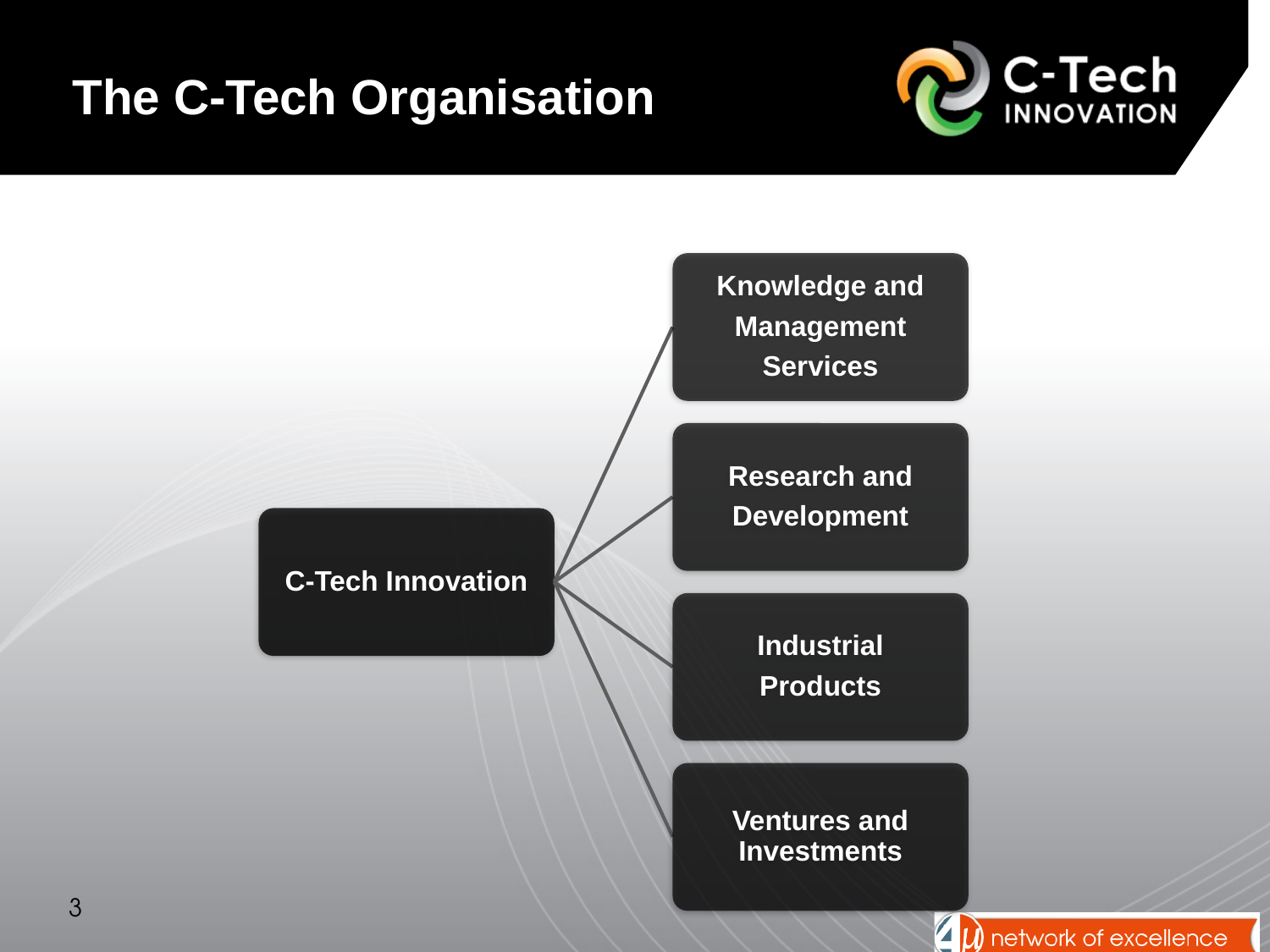

# The C-Tech Organisation
C-Tech Innovation

Knowledge and
Management
Services

Research and
Development

Industrial
Products

Ventures and Investments
3